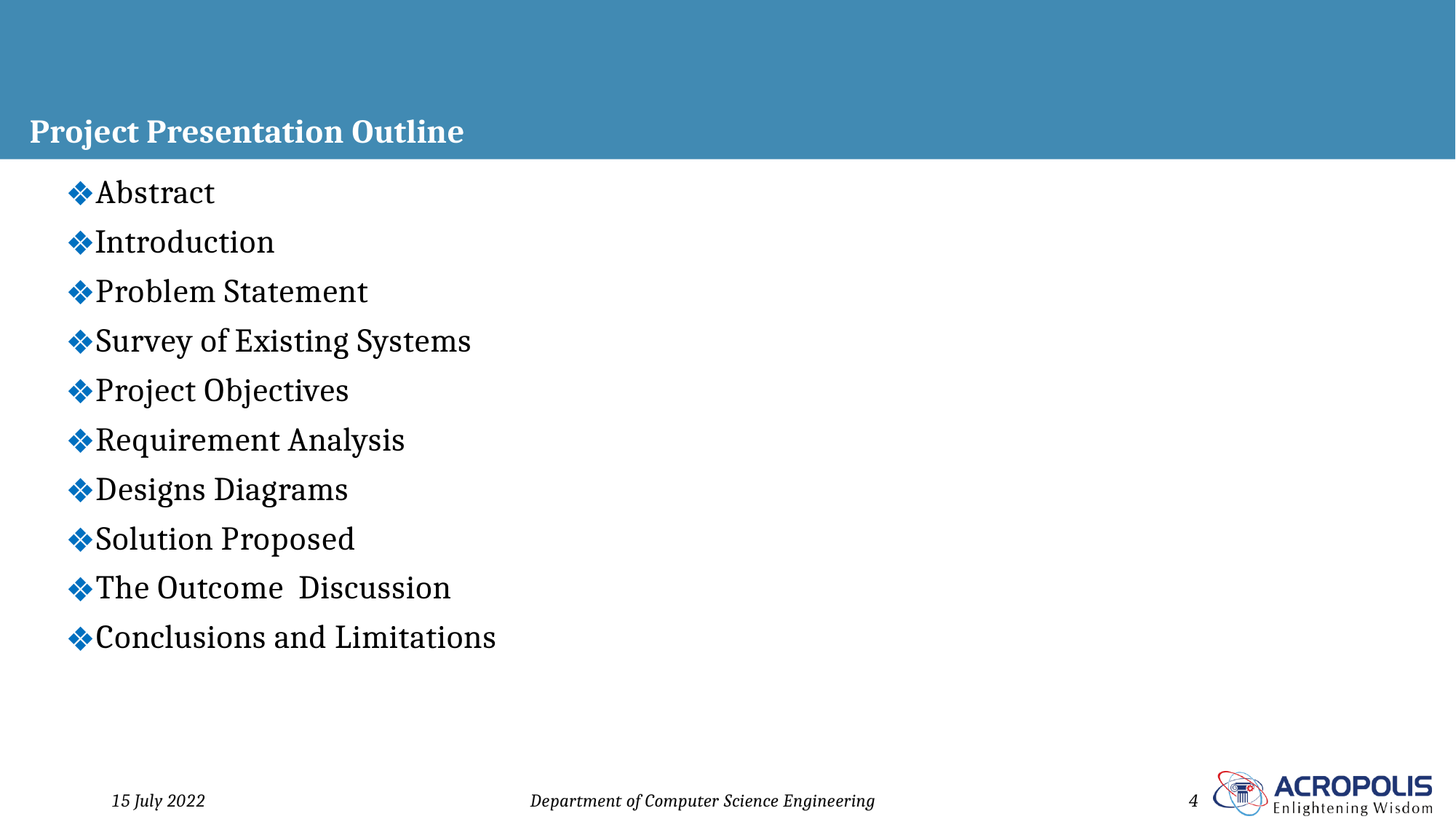

# Project Presentation Outline
Abstract
Introduction
Problem Statement
Survey of Existing Systems
Project Objectives
Requirement Analysis
Designs Diagrams
Solution Proposed
The Outcome  Discussion
Conclusions and Limitations
15 July 2022
Department of Computer Science Engineering
4